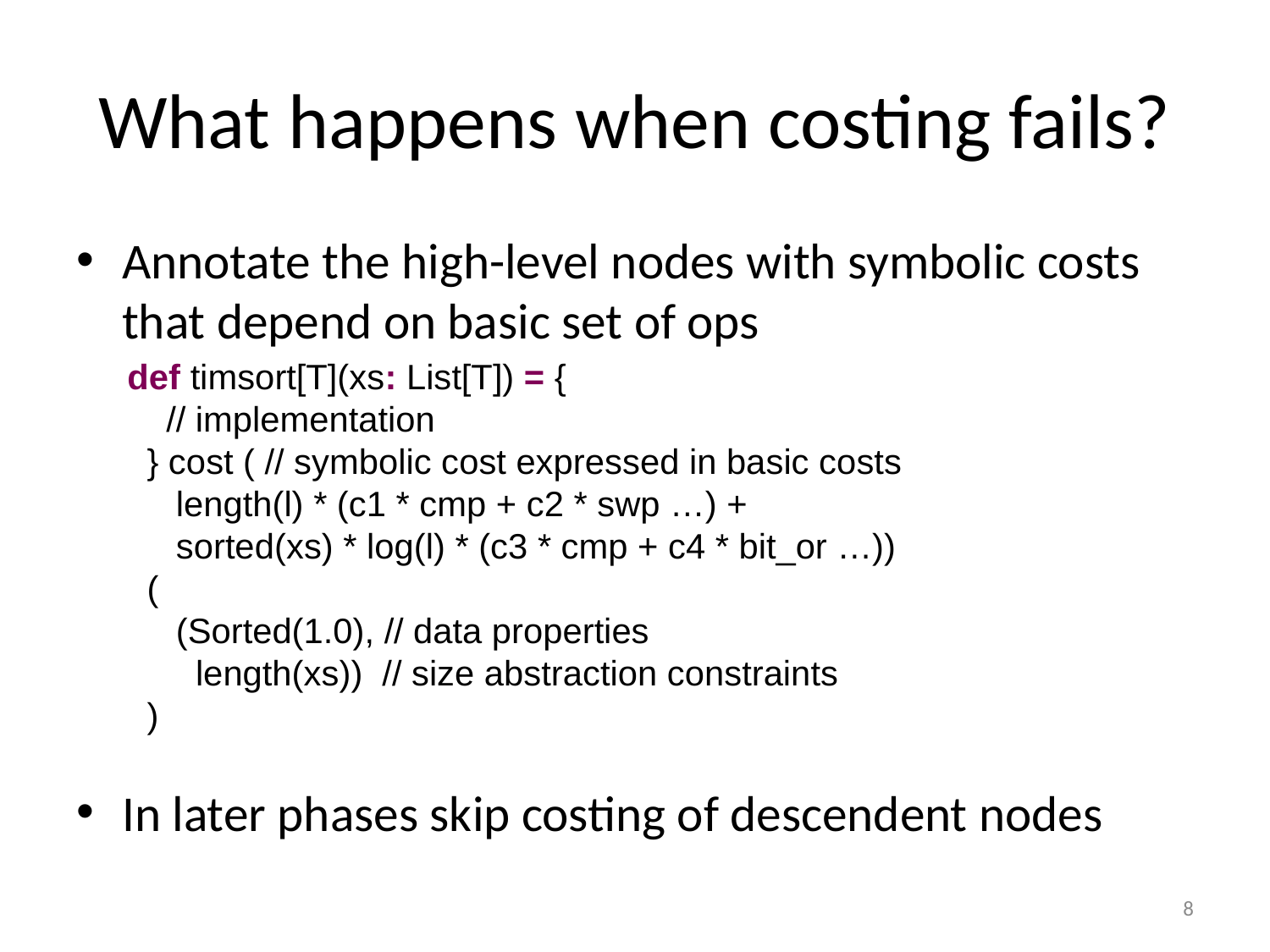

# What happens when costing fails?
Annotate the high-level nodes with symbolic costs that depend on basic set of ops

In later phases skip costing of descendent nodes
def timsort[T](xs: List[T]) = {
    // implementation
  } cost ( // symbolic cost expressed in basic costs
     length(l) * (c1 * cmp + c2 * swp …) +
     sorted(xs) * log(l) * (c3 * cmp + c4 * bit_or …))
  (
     (Sorted(1.0), // data properties
       length(xs))  // size abstraction constraints
  )
8